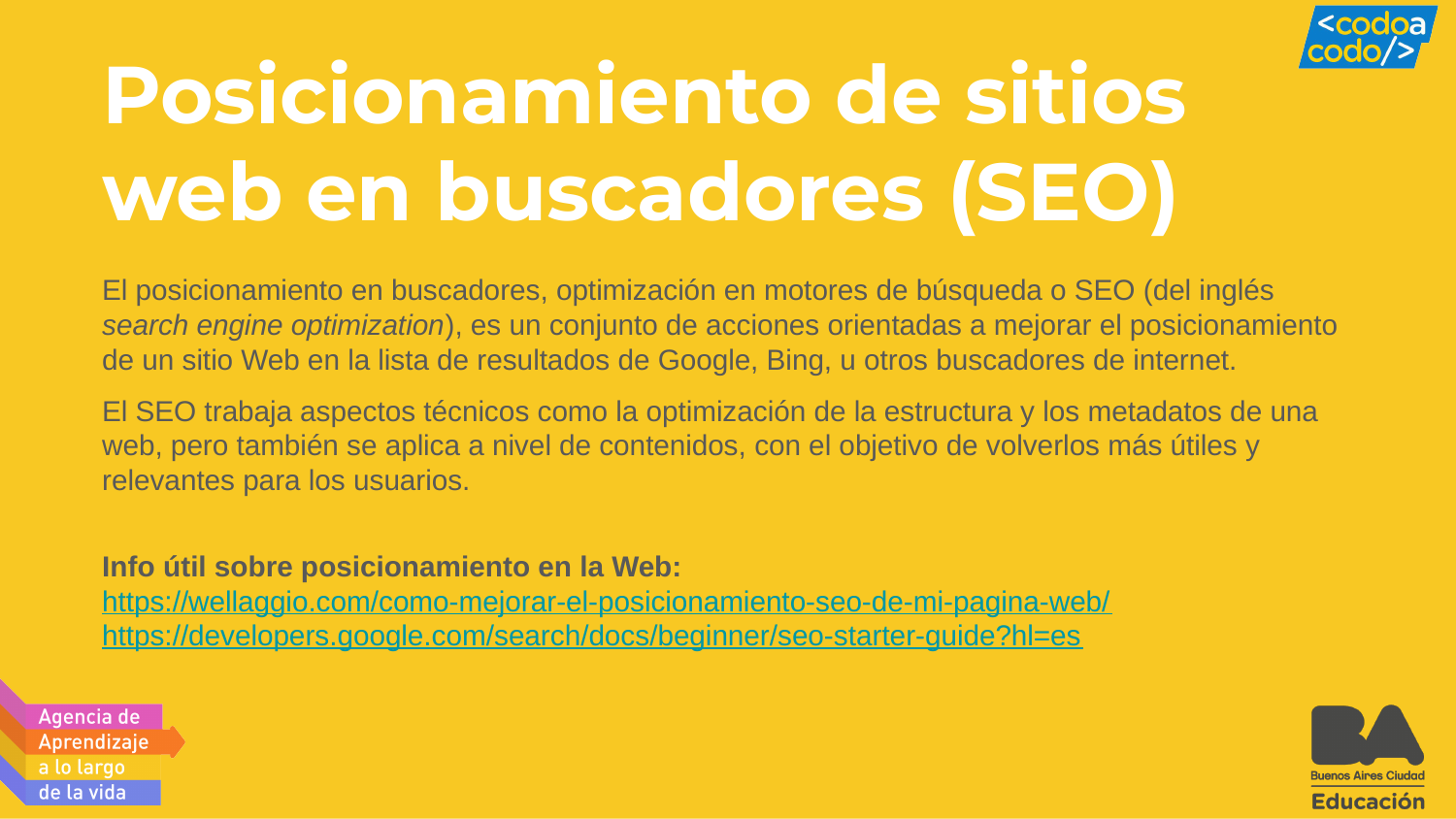

# Posicionamiento de sitios web en buscadores (SEO)
El posicionamiento en buscadores, optimización en motores de búsqueda o SEO (del inglés search engine optimization), es un conjunto de acciones orientadas a mejorar el posicionamiento de un sitio Web en la lista de resultados de Google, Bing, u otros buscadores de internet.
El SEO trabaja aspectos técnicos como la optimización de la estructura y los metadatos de una web, pero también se aplica a nivel de contenidos, con el objetivo de volverlos más útiles y relevantes para los usuarios.

Info útil sobre posicionamiento en la Web:
https://wellaggio.com/como-mejorar-el-posicionamiento-seo-de-mi-pagina-web/
https://developers.google.com/search/docs/beginner/seo-starter-guide?hl=es